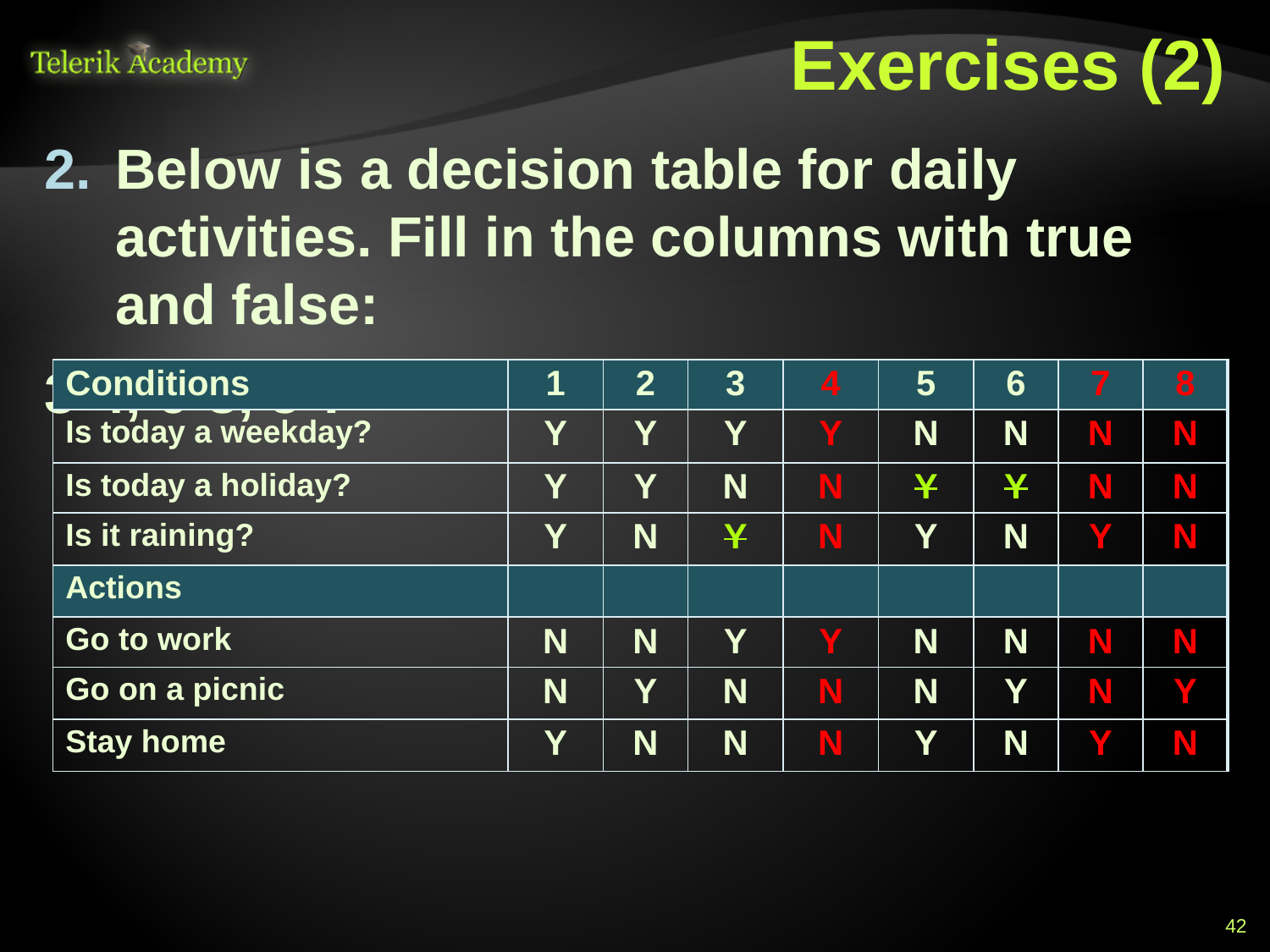

# Exercises (2)
Below is a decision table for daily activities. Fill in the columns with true and false:
3-4, 6-8, 5-7
| Conditions | 1 | 2 | 3 | 4 | 5 | 6 | 7 | 8 |
| --- | --- | --- | --- | --- | --- | --- | --- | --- |
| Is today a weekday? | Y | Y | Y | Y | N | N | N | N |
| Is today a holiday? | Y | Y | N | N | Y | Y | N | N |
| Is it raining? | Y | N | Y | N | Y | N | Y | N |
| Actions |  |  |  |  |  |  |  |  |
| Go to work | N | N | Y | Y | N | N | N | N |
| Go on a picnic | N | Y | N | N | N | Y | N | Y |
| Stay home | Y | N | N | N | Y | N | Y | N |
42